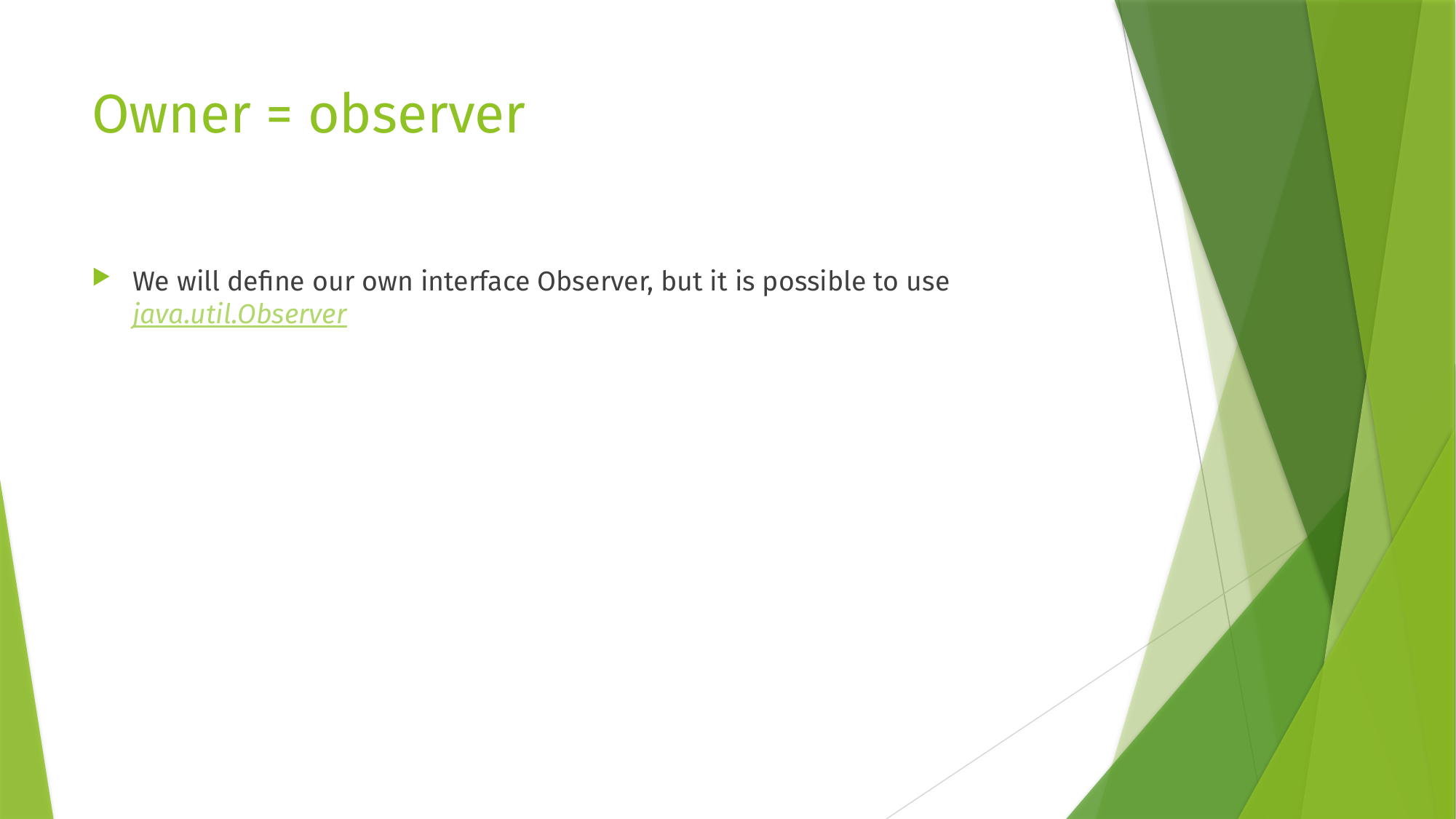

# Owner = observer
We will define our own interface Observer, but it is possible to use java.util.Observer